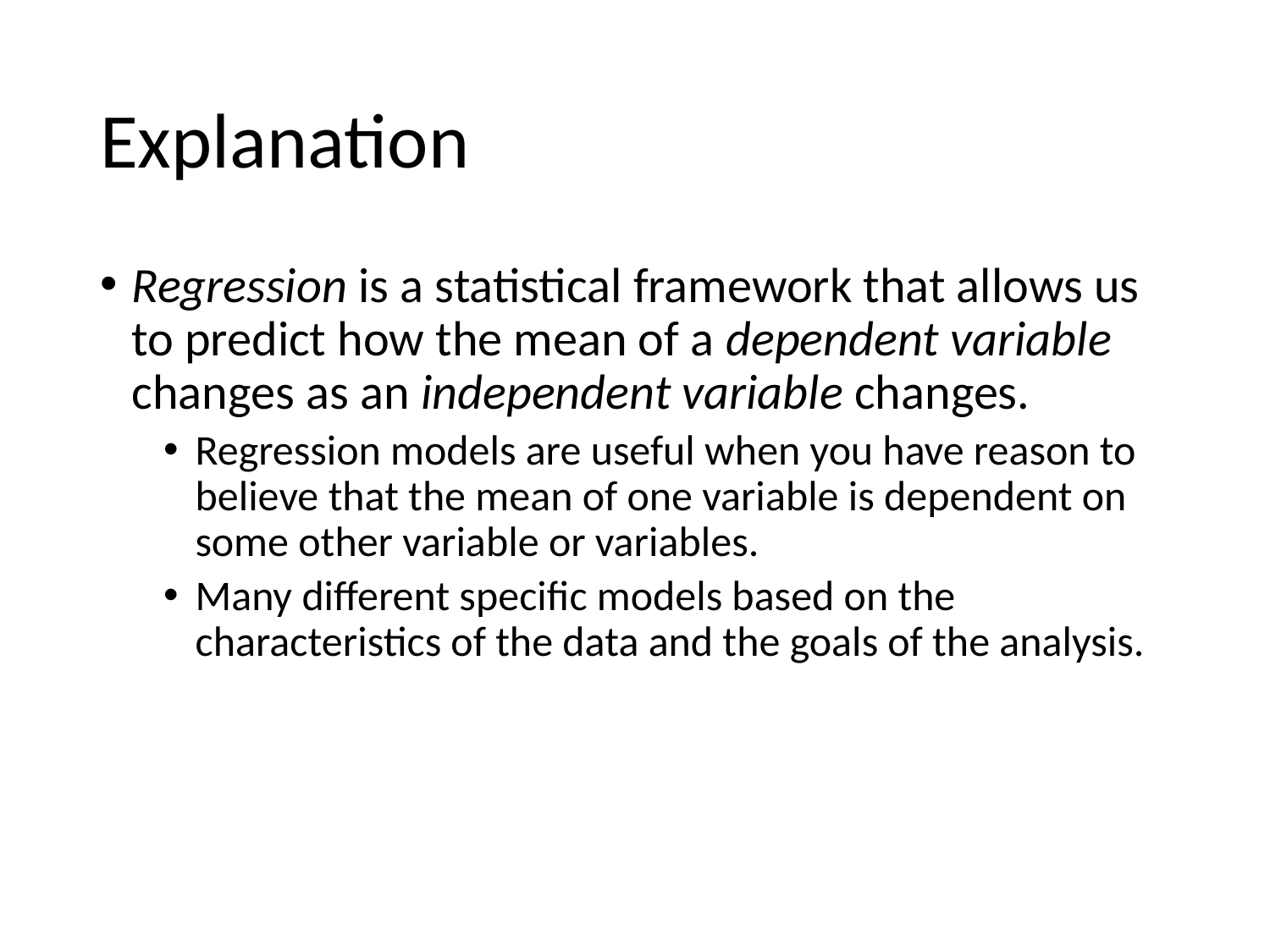

# Explanation
Regression is a statistical framework that allows us to predict how the mean of a dependent variable changes as an independent variable changes.
Regression models are useful when you have reason to believe that the mean of one variable is dependent on some other variable or variables.
Many different specific models based on the characteristics of the data and the goals of the analysis.